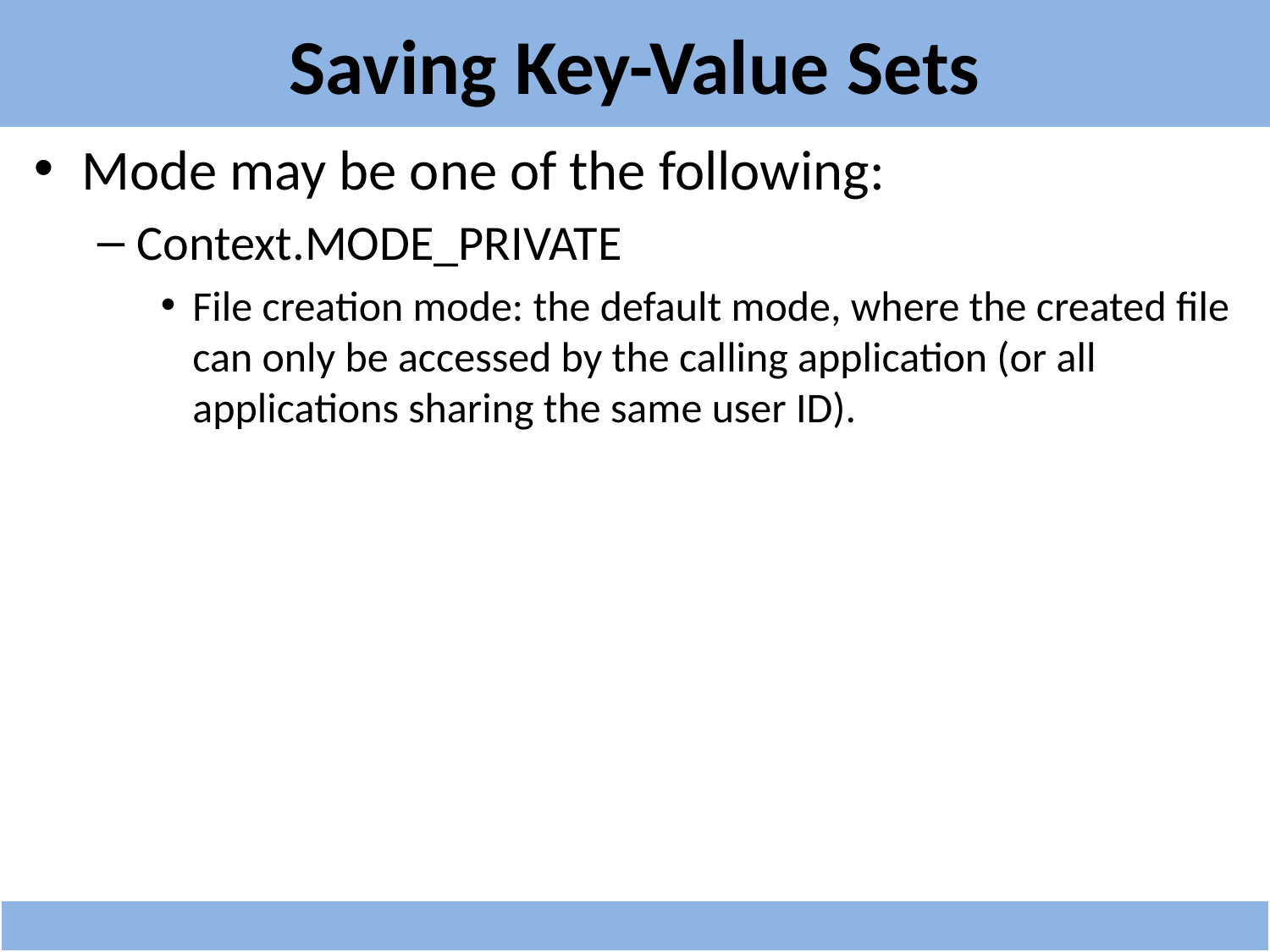

# Saving Key-Value Sets
Mode may be one of the following:
Context.MODE_PRIVATE
File creation mode: the default mode, where the created file can only be accessed by the calling application (or all applications sharing the same user ID).